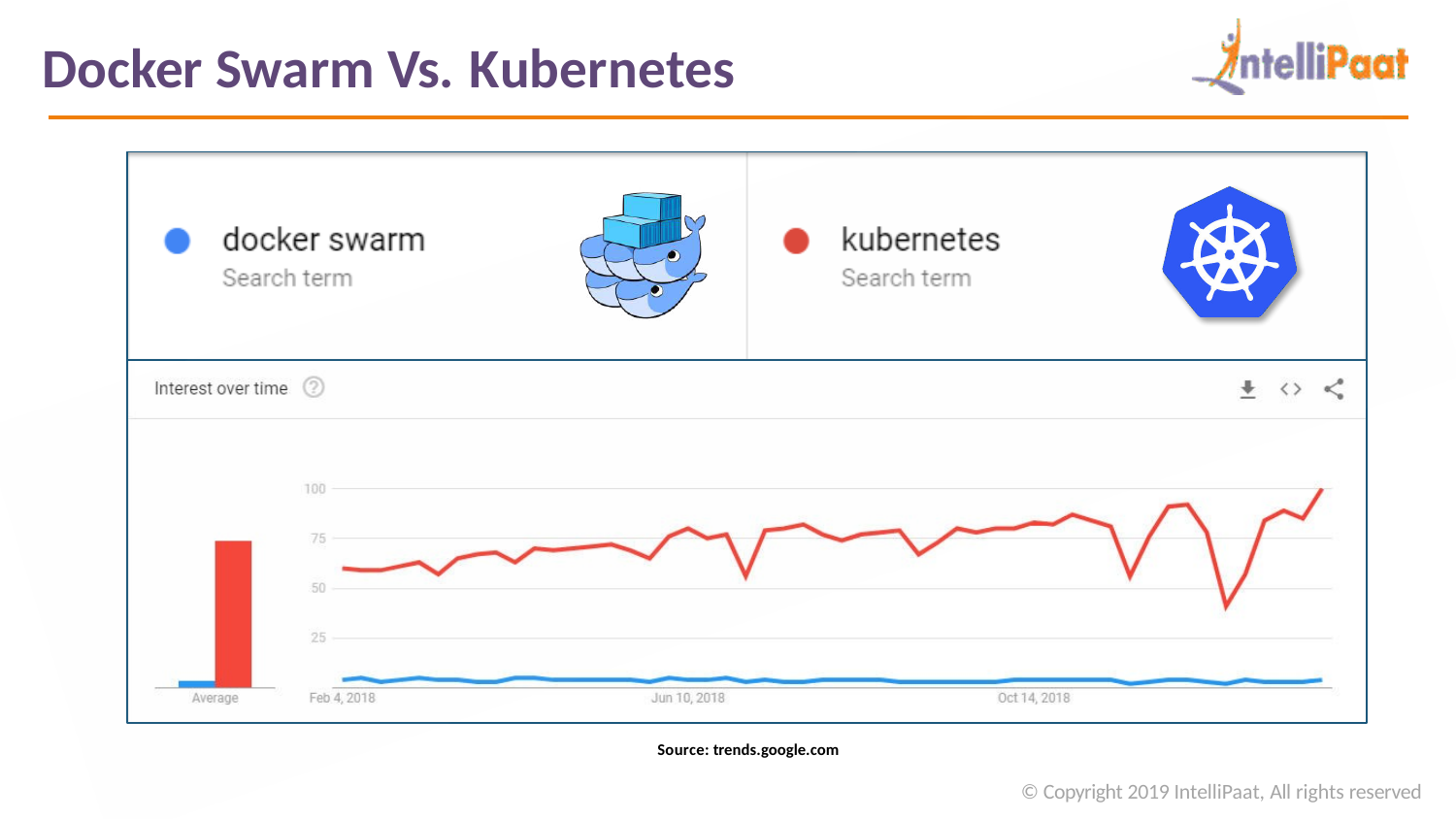

# Docker Swarm Vs. Kubernetes

Source: trends.google.com
© Copyright 2019 IntelliPaat, All rights reserved